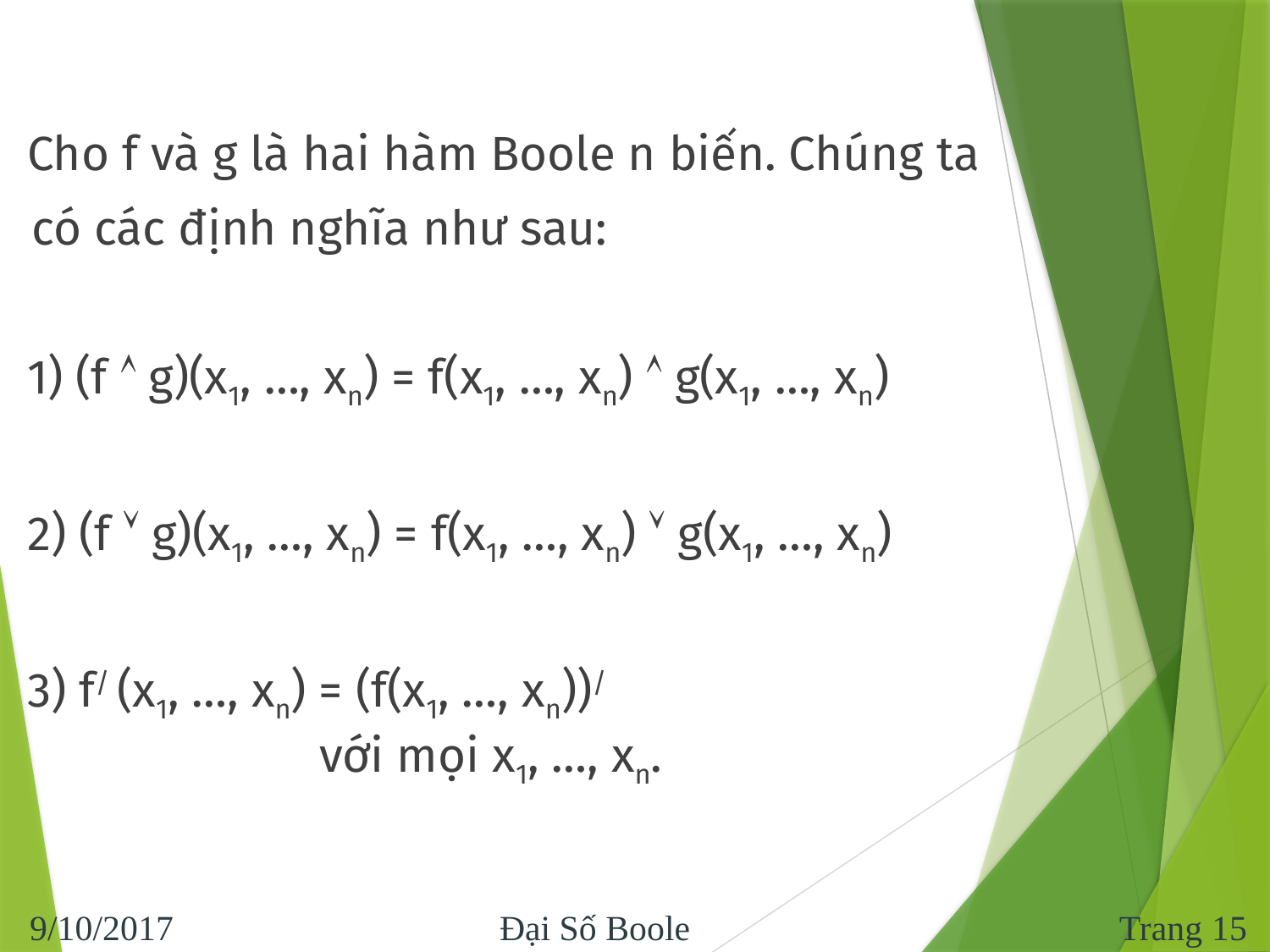

Cho f và g là hai hàm Boole n biến. Chúng ta
    có các định nghĩa như sau:

	1) (f ∧ g)(x1, …, xn) = f(x1, …, xn) ∧ g(x1, …, xn)

	2) (f ∨ g)(x1, …, xn) = f(x1, …, xn) ∨ g(x1, …, xn)

	3) f/ (x1, …, xn) = (f(x1, …, xn))/
   					                       với mọi x1, …, xn.

Trang 15
9/10/2017
Đại Số Boole